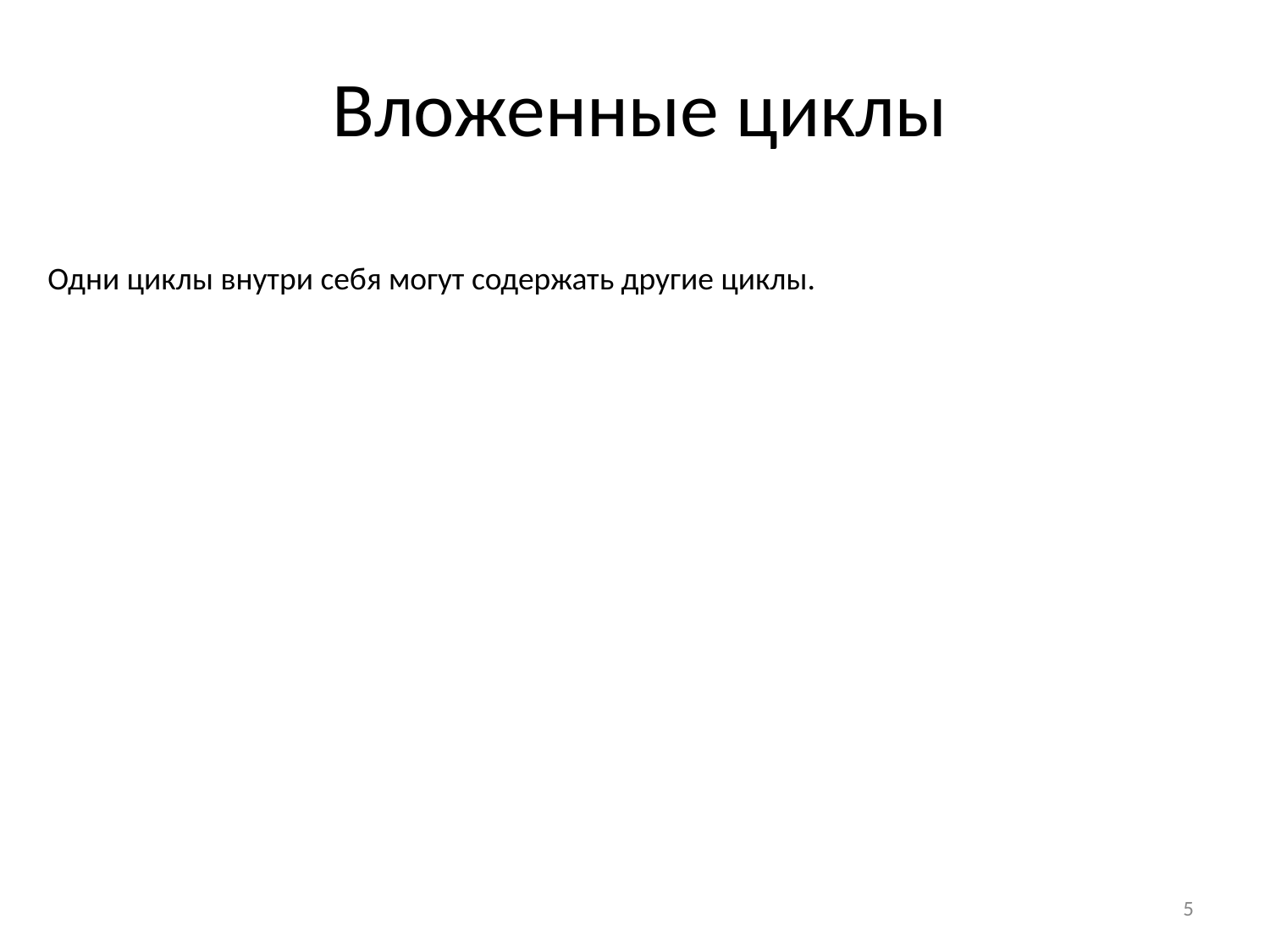

# Вложенные циклы
Одни циклы внутри себя могут содержать другие циклы.

5